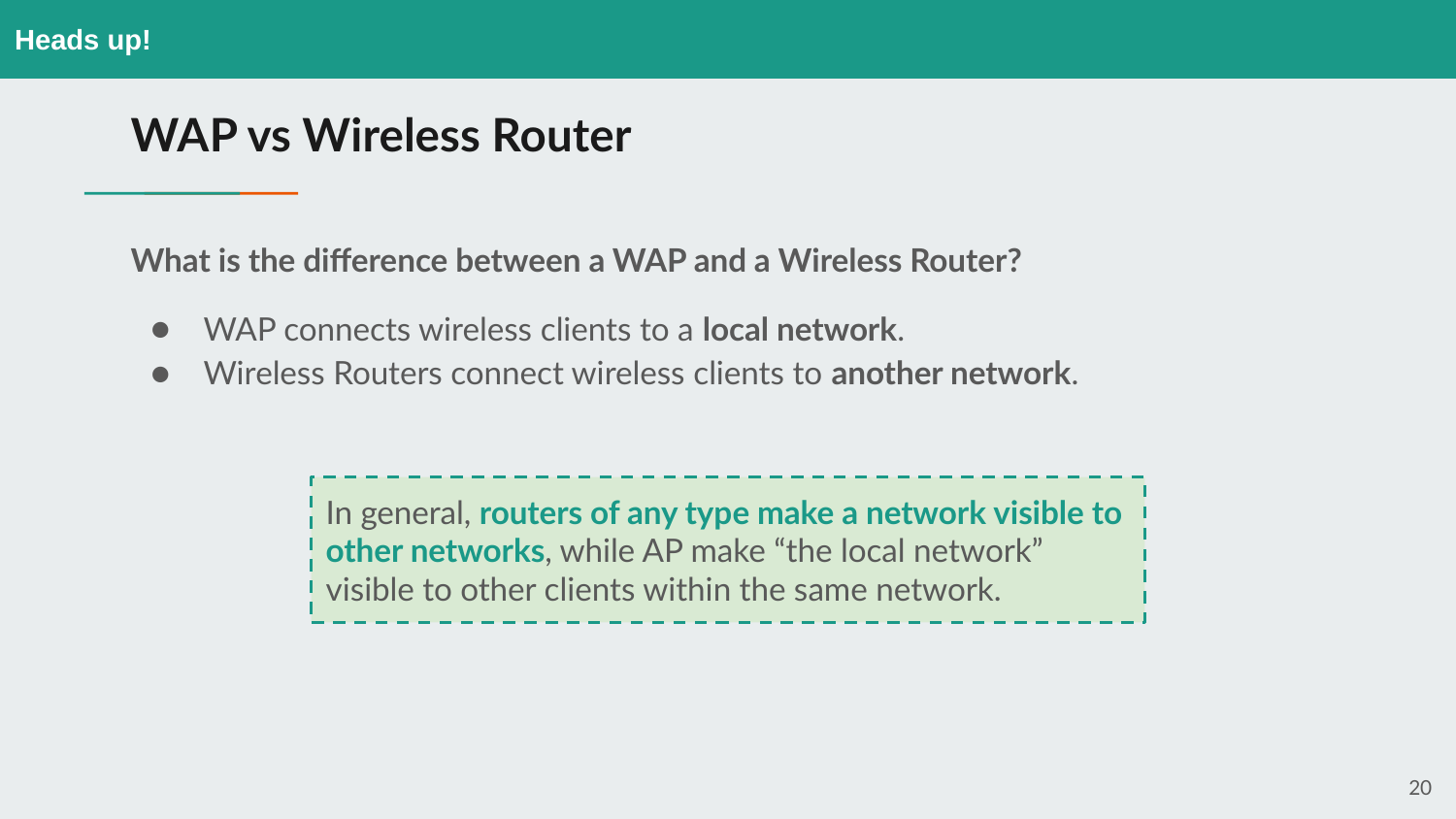

# WAP vs Wireless Router
What is the difference between a WAP and a Wireless Router?
WAP connects wireless clients to a local network.
Wireless Routers connect wireless clients to another network.
In general, routers of any type make a network visible to other networks, while AP make “the local network” visible to other clients within the same network.
20